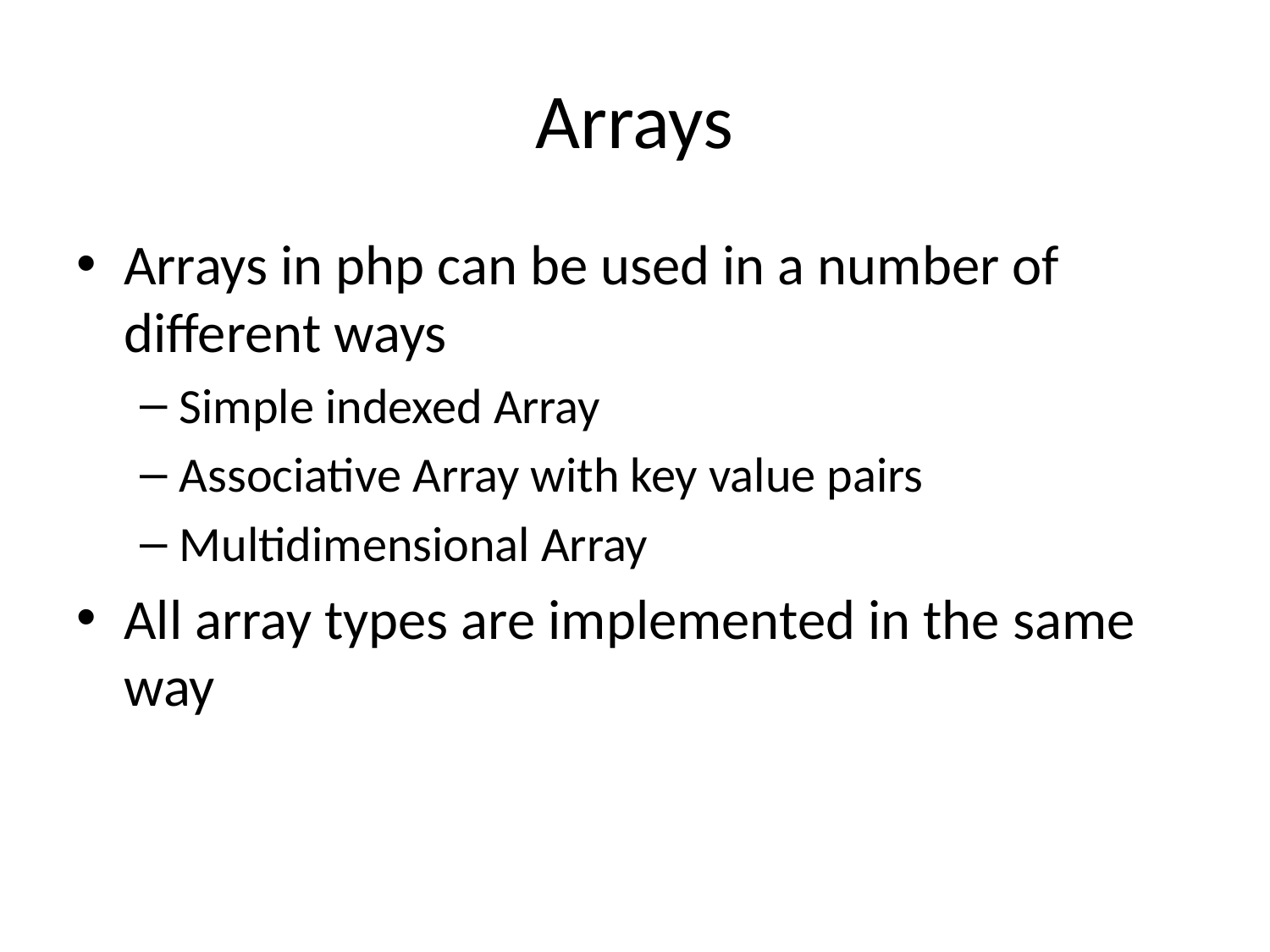

# Arrays
Arrays in php can be used in a number of different ways
Simple indexed Array
Associative Array with key value pairs
Multidimensional Array
All array types are implemented in the same way